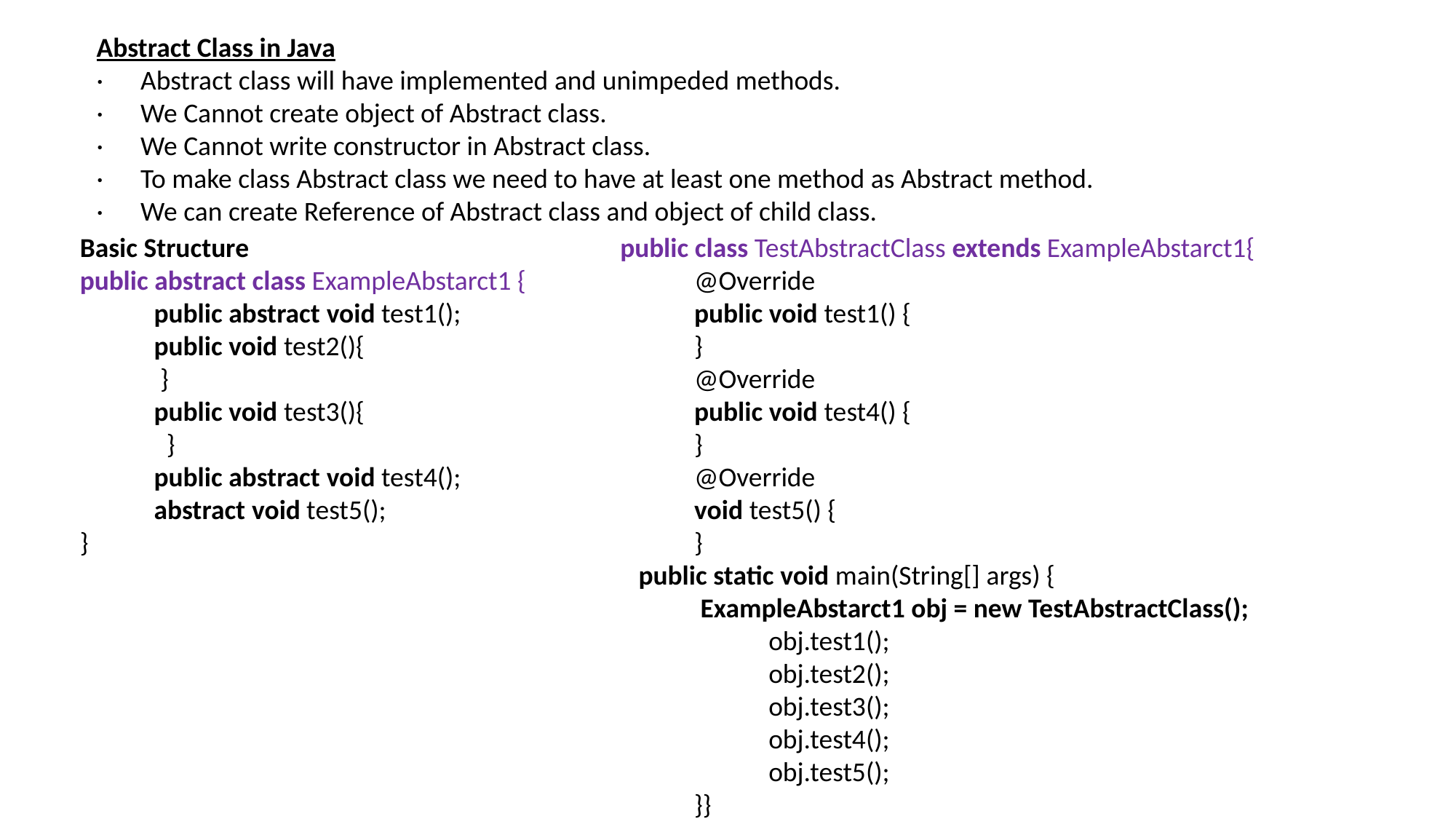

Abstract Class in Java
·      Abstract class will have implemented and unimpeded methods.
·      We Cannot create object of Abstract class.
·      We Cannot write constructor in Abstract class.
·      To make class Abstract class we need to have at least one method as Abstract method.
·      We can create Reference of Abstract class and object of child class.

Basic Structure
public abstract class ExampleAbstarct1 {
            public abstract void test1();
            public void test2(){
             }
            public void test3(){
              }
            public abstract void test4();
            abstract void test5();
}

public class TestAbstractClass extends ExampleAbstarct1{
            @Override
            public void test1() {
            }
            @Override
            public void test4() {
            }
            @Override
            void test5() {
            }
   public static void main(String[] args) {
             ExampleAbstarct1 obj = new TestAbstractClass();
                        obj.test1();
                        obj.test2();
                        obj.test3();
                        obj.test4();
                        obj.test5();
            }}